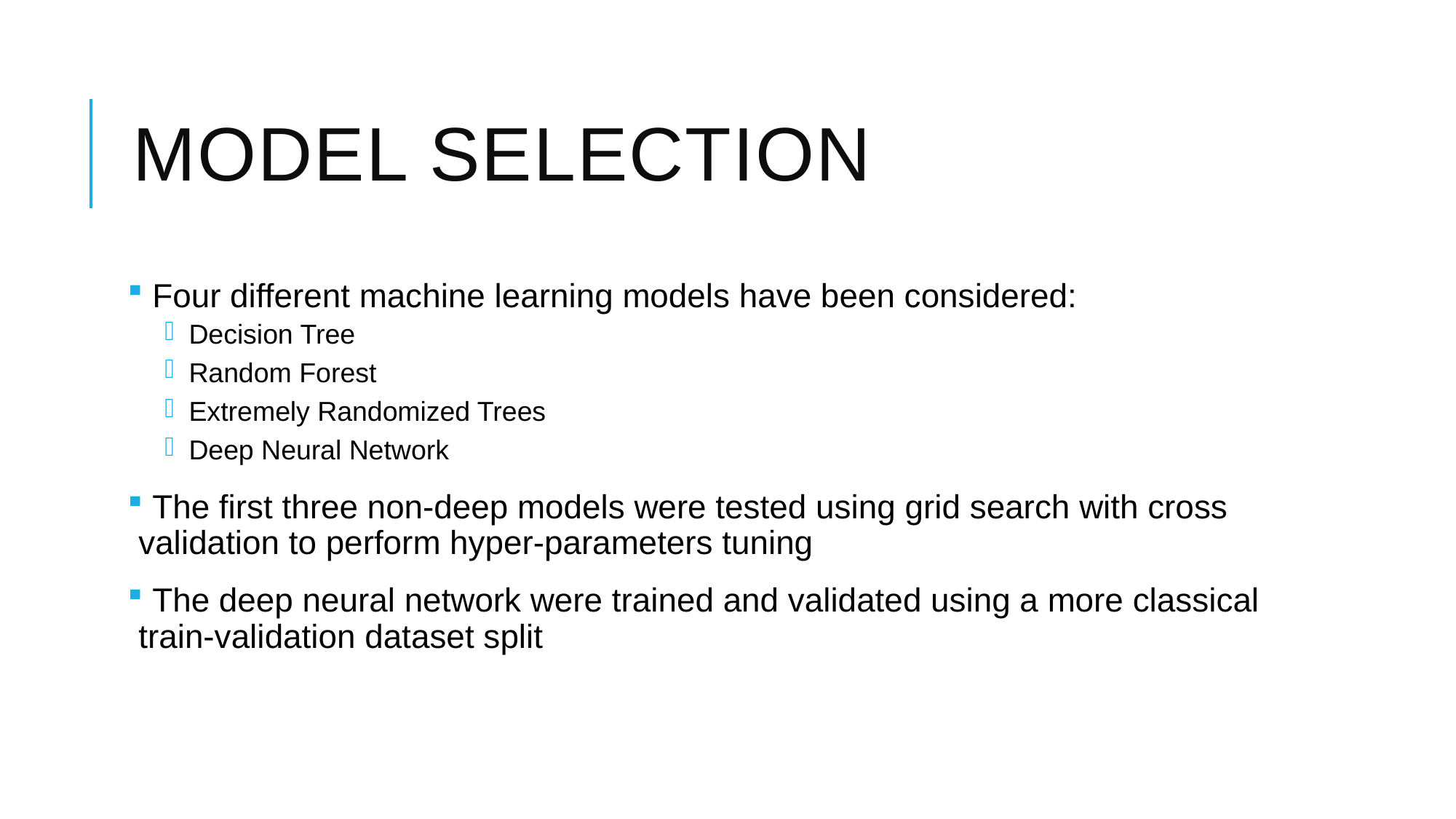

# Model selection
 Four different machine learning models have been considered:
 Decision Tree
 Random Forest
 Extremely Randomized Trees
 Deep Neural Network
 The first three non-deep models were tested using grid search with cross validation to perform hyper-parameters tuning
 The deep neural network were trained and validated using a more classical train-validation dataset split